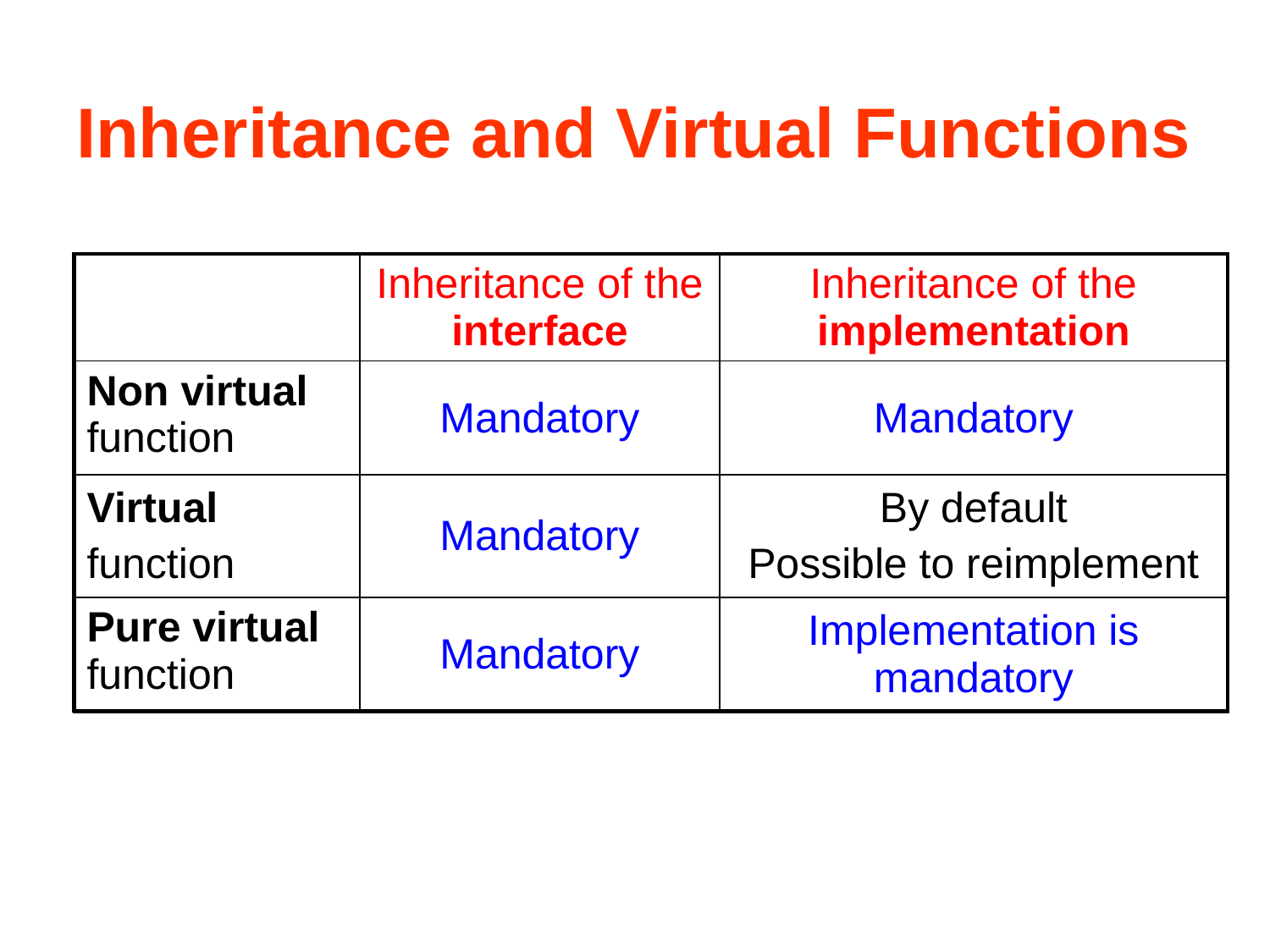

# Inheritance and Virtual Functions
|  | Inheritance of the interface | Inheritance of the implementation |
| --- | --- | --- |
| Non virtual function | Mandatory | Mandatory |
| Virtual function | Mandatory | By default Possible to reimplement |
| Pure virtual function | Mandatory | Implementation is mandatory |